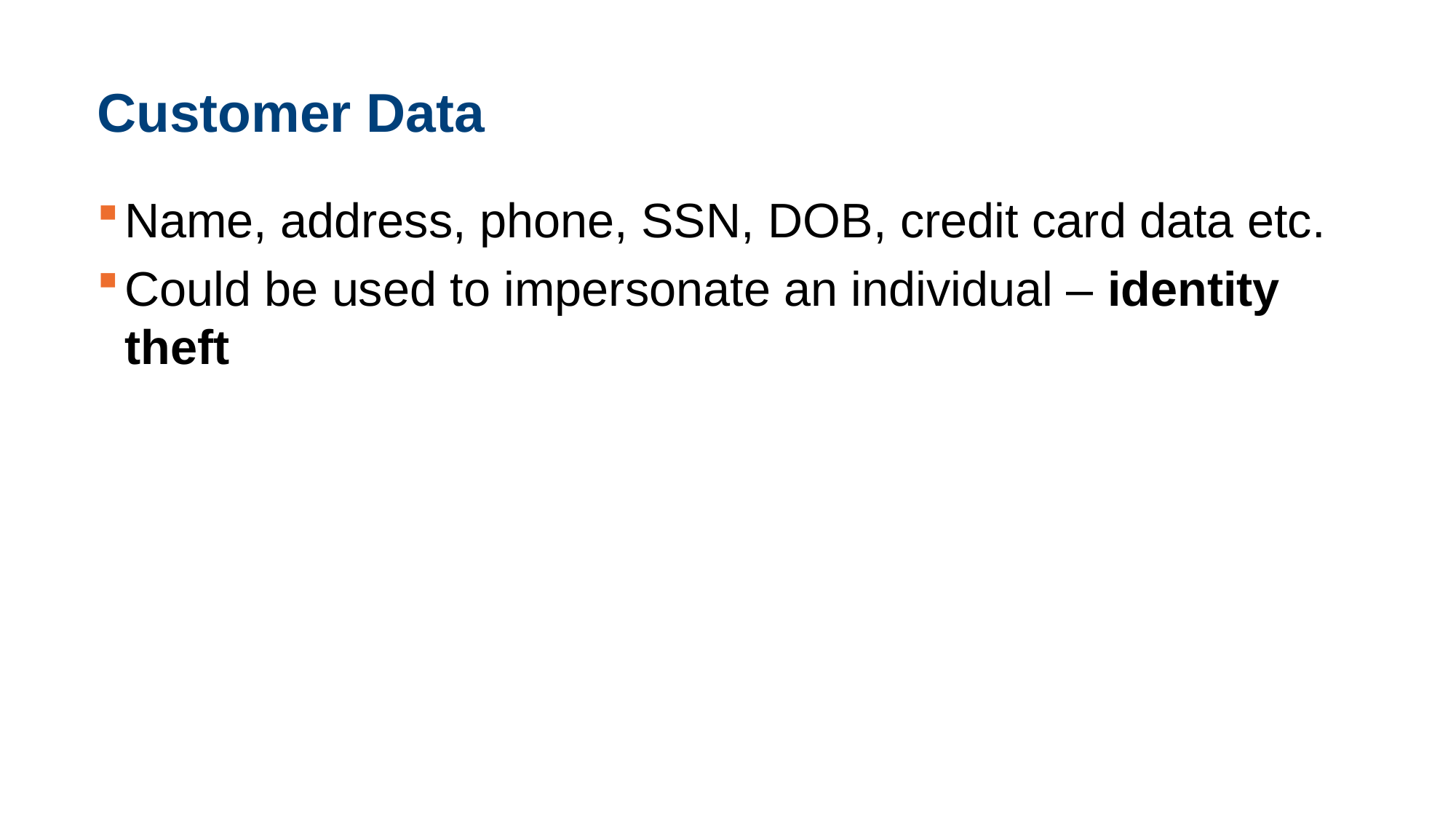

# Customer Data
Name, address, phone, SSN, DOB, credit card data etc.
Could be used to impersonate an individual – identity theft